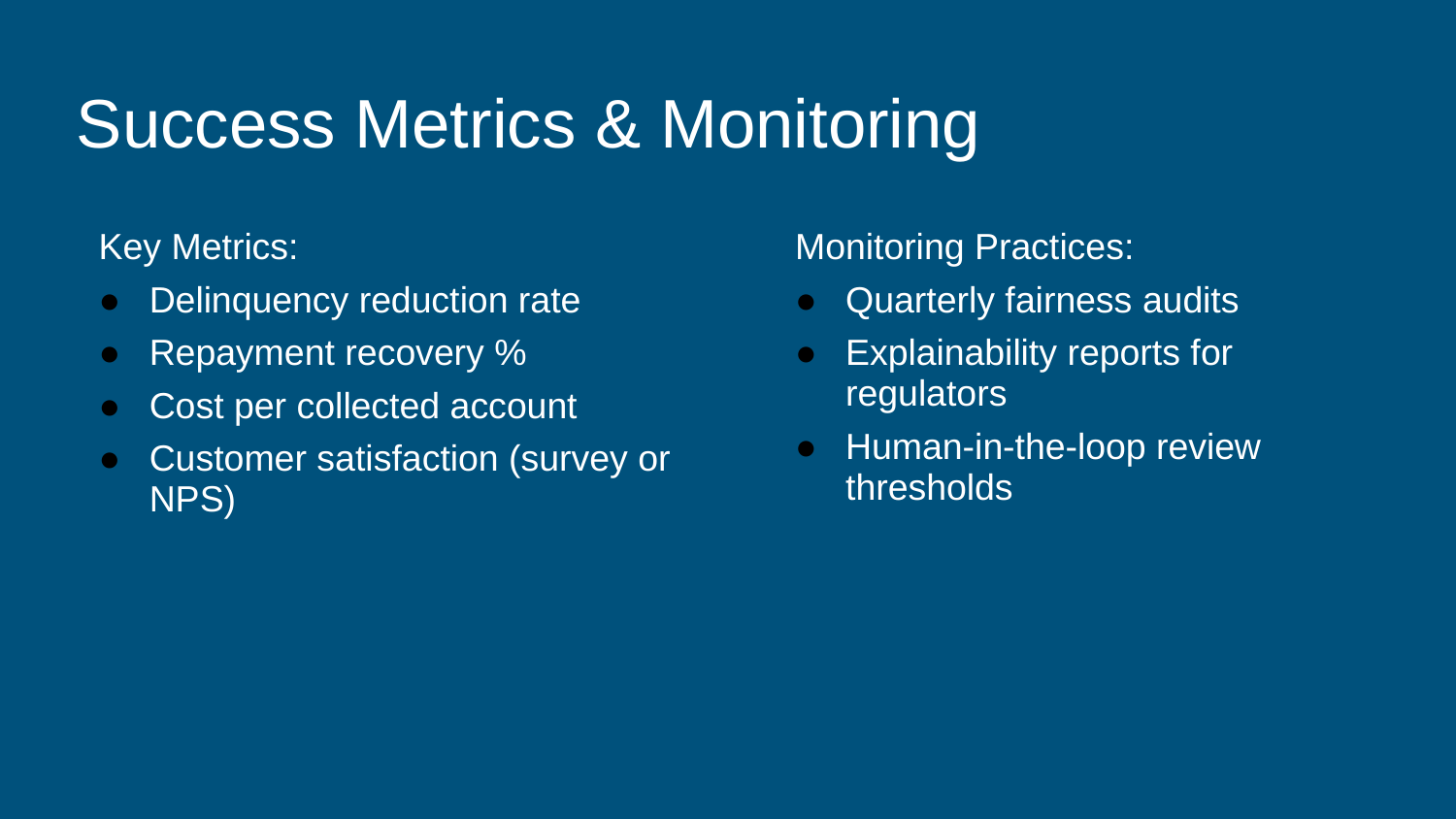

# Success Metrics & Monitoring
Key Metrics:
Delinquency reduction rate
Repayment recovery %
Cost per collected account
Customer satisfaction (survey or NPS)

Monitoring Practices:
Quarterly fairness audits
Explainability reports for regulators
Human-in-the-loop review thresholds